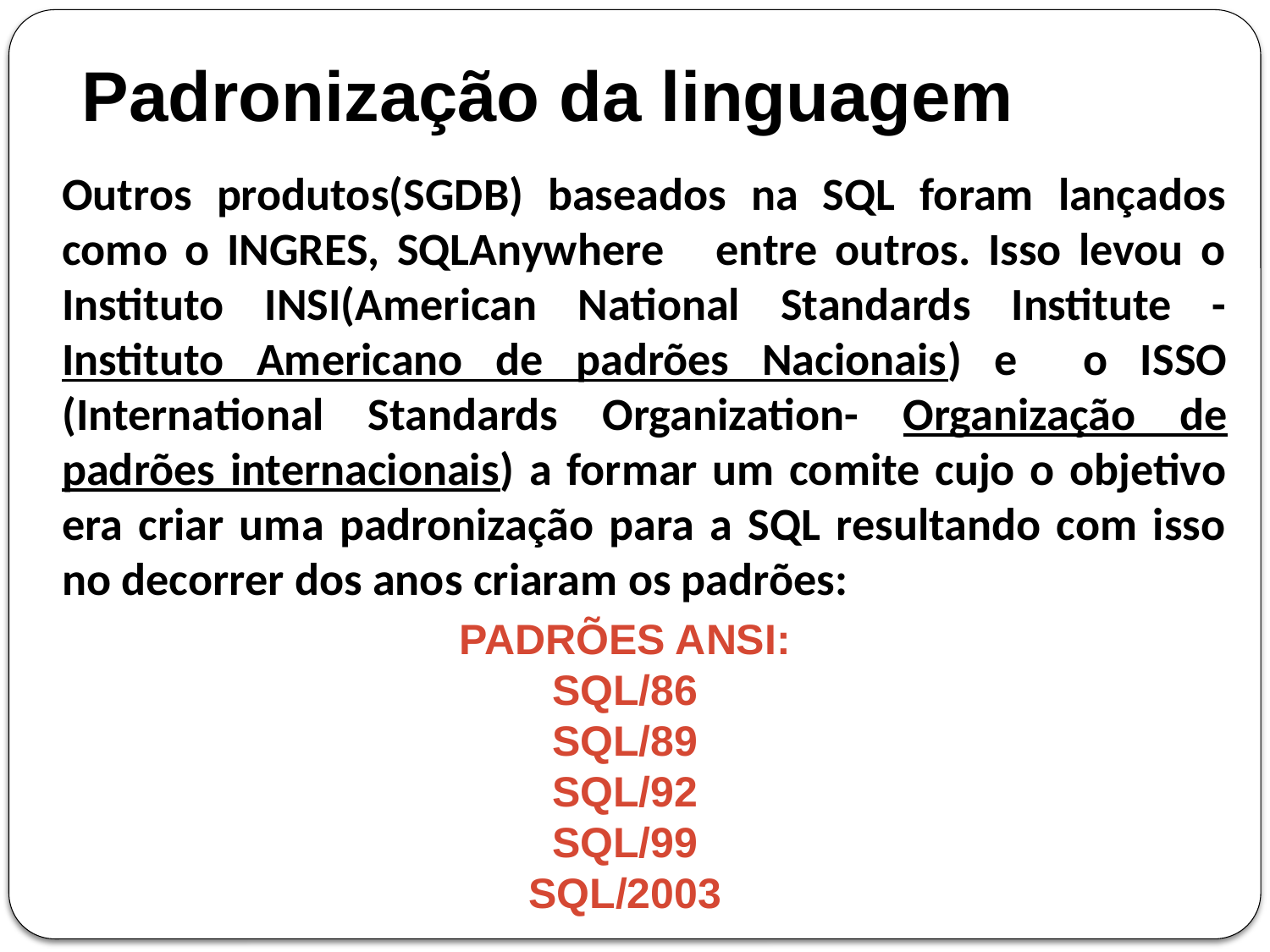

# Padronização da linguagem
Outros produtos(SGDB) baseados na SQL foram lançados como o INGRES, SQLAnywhere   entre outros. Isso levou o Instituto INSI(American National Standards Institute - Instituto Americano de padrões Nacionais) e  o ISSO (International Standards Organization- Organização de padrões internacionais) a formar um comite cujo o objetivo era criar uma padronização para a SQL resultando com isso no decorrer dos anos criaram os padrões:

Padrões ANSI:
SQL/86
SQL/89
SQL/92
SQL/99
SQL/2003